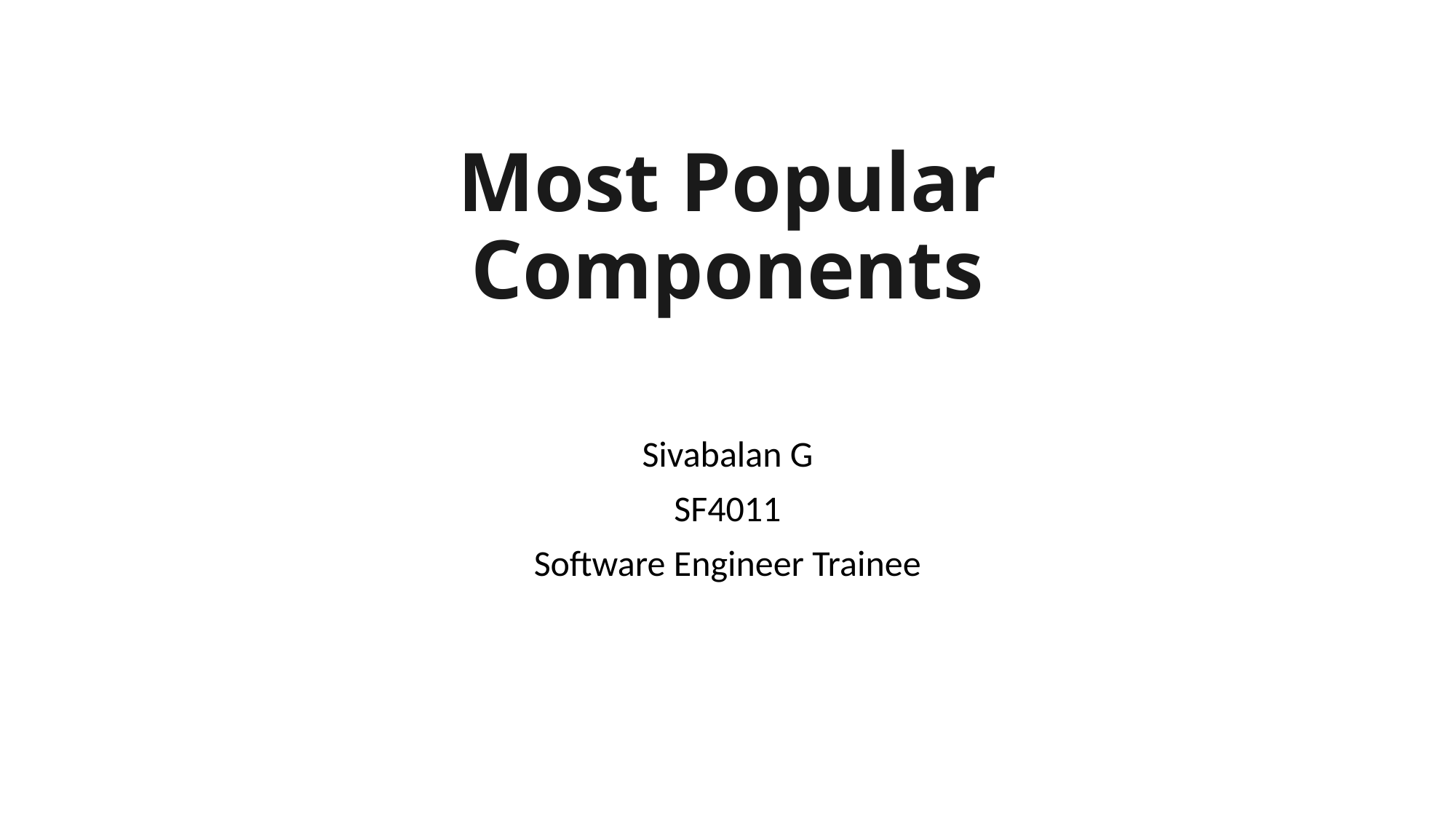

# Most Popular Components
Sivabalan G
SF4011
Software Engineer Trainee